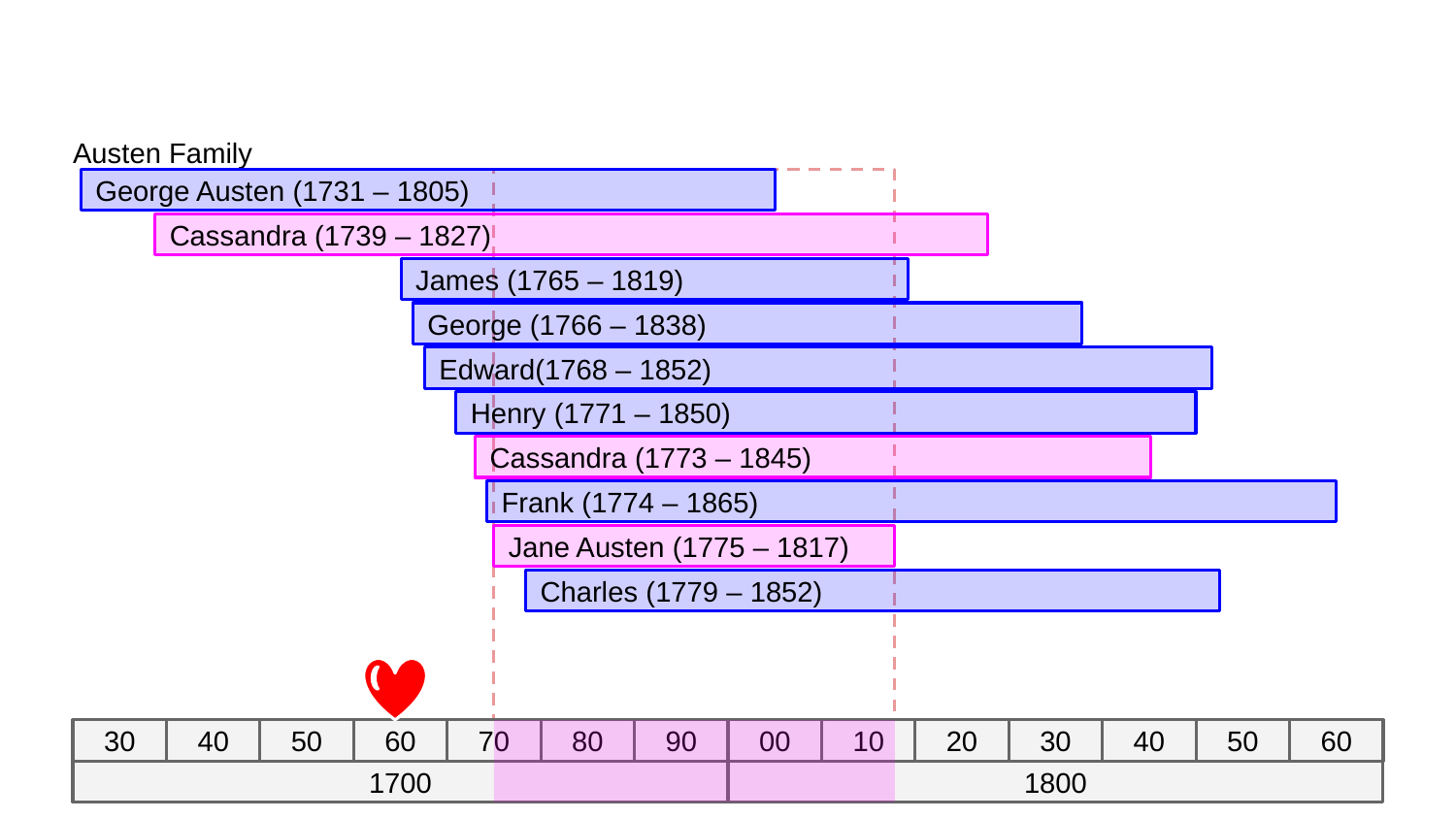

# Austen Family
George Austen (1731 – 1805)

Cassandra (1739 – 1827)

James (1765 – 1819)

George (1766 – 1838)

Edward(1768 – 1852)

Henry (1771 – 1850)

Cassandra (1773 – 1845)

Frank (1774 – 1865)

Jane Austen (1775 – 1817)

Charles (1779 – 1852)

30

40

50

60

70

80

90

00

10

20

30

40

50

60

1700

1800